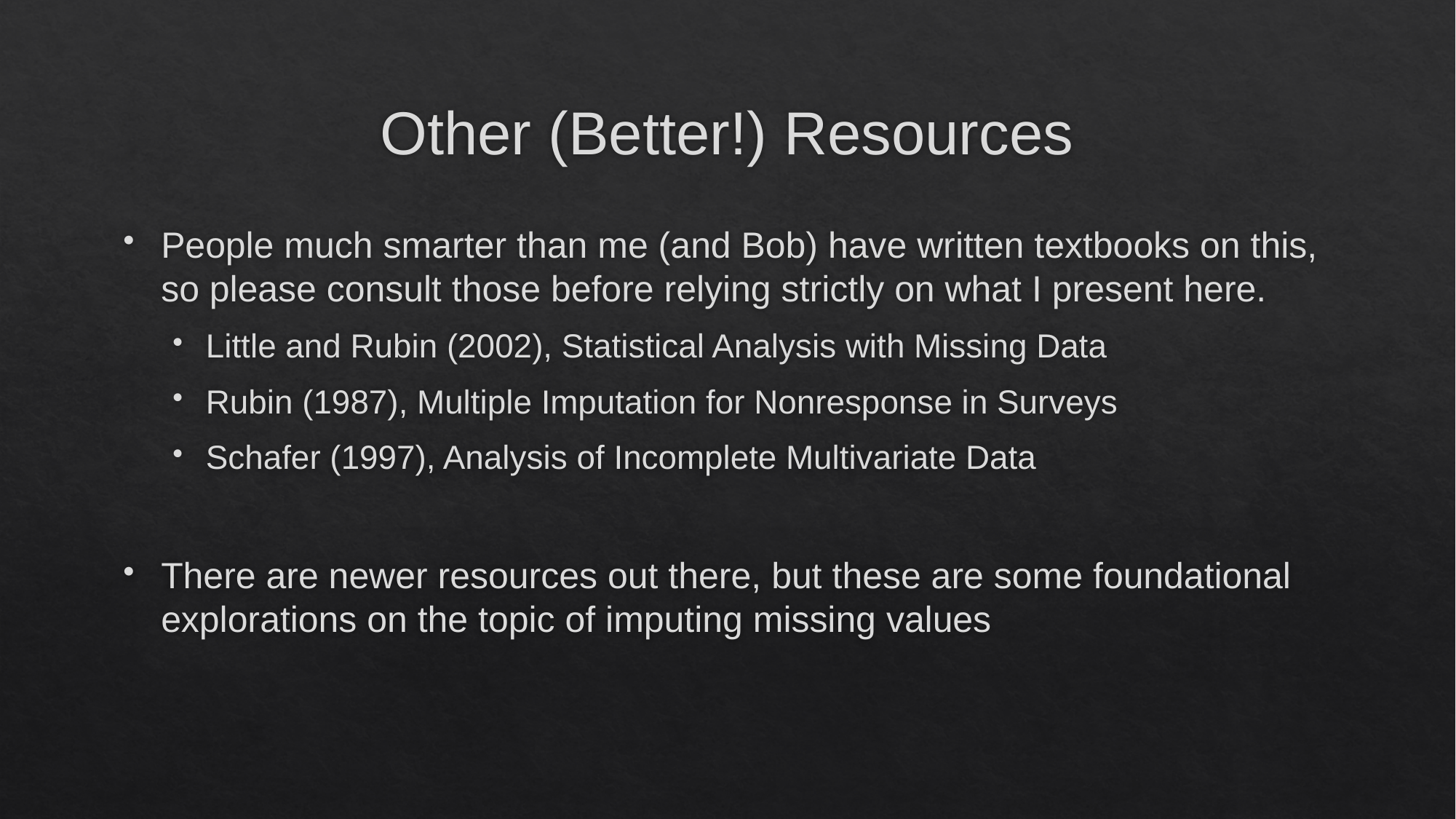

# Other (Better!) Resources
People much smarter than me (and Bob) have written textbooks on this, so please consult those before relying strictly on what I present here.
Little and Rubin (2002), Statistical Analysis with Missing Data
Rubin (1987), Multiple Imputation for Nonresponse in Surveys
Schafer (1997), Analysis of Incomplete Multivariate Data

There are newer resources out there, but these are some foundational explorations on the topic of imputing missing values